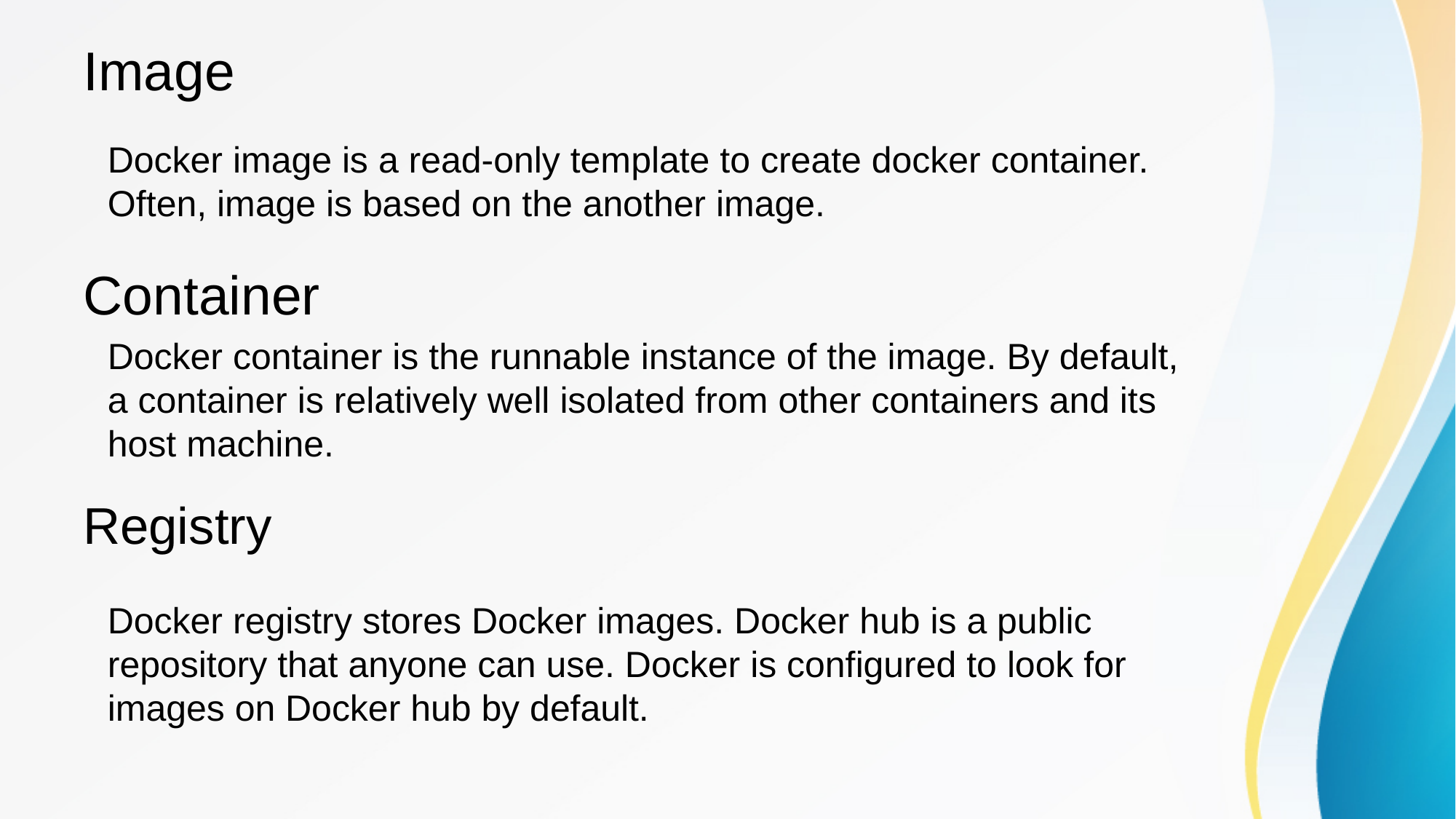

Image
Docker image is a read-only template to create docker container. Often, image is based on the another image.
# Container
Docker container is the runnable instance of the image. By default, a container is relatively well isolated from other containers and its host machine.
Registry
Docker registry stores Docker images. Docker hub is a public repository that anyone can use. Docker is configured to look for images on Docker hub by default.